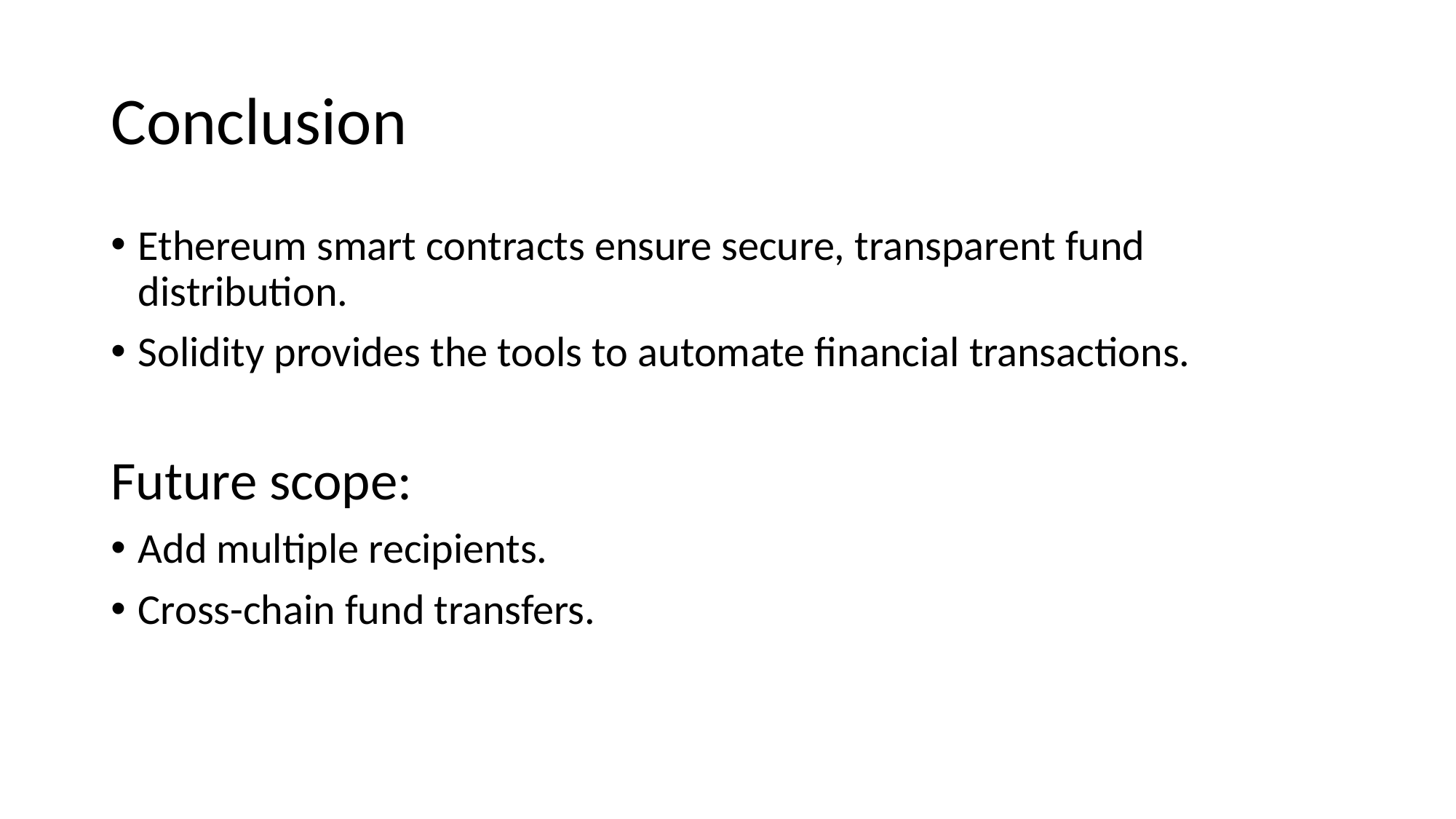

# Conclusion
Ethereum smart contracts ensure secure, transparent fund distribution.
Solidity provides the tools to automate financial transactions.

Future scope:
Add multiple recipients.
Cross-chain fund transfers.